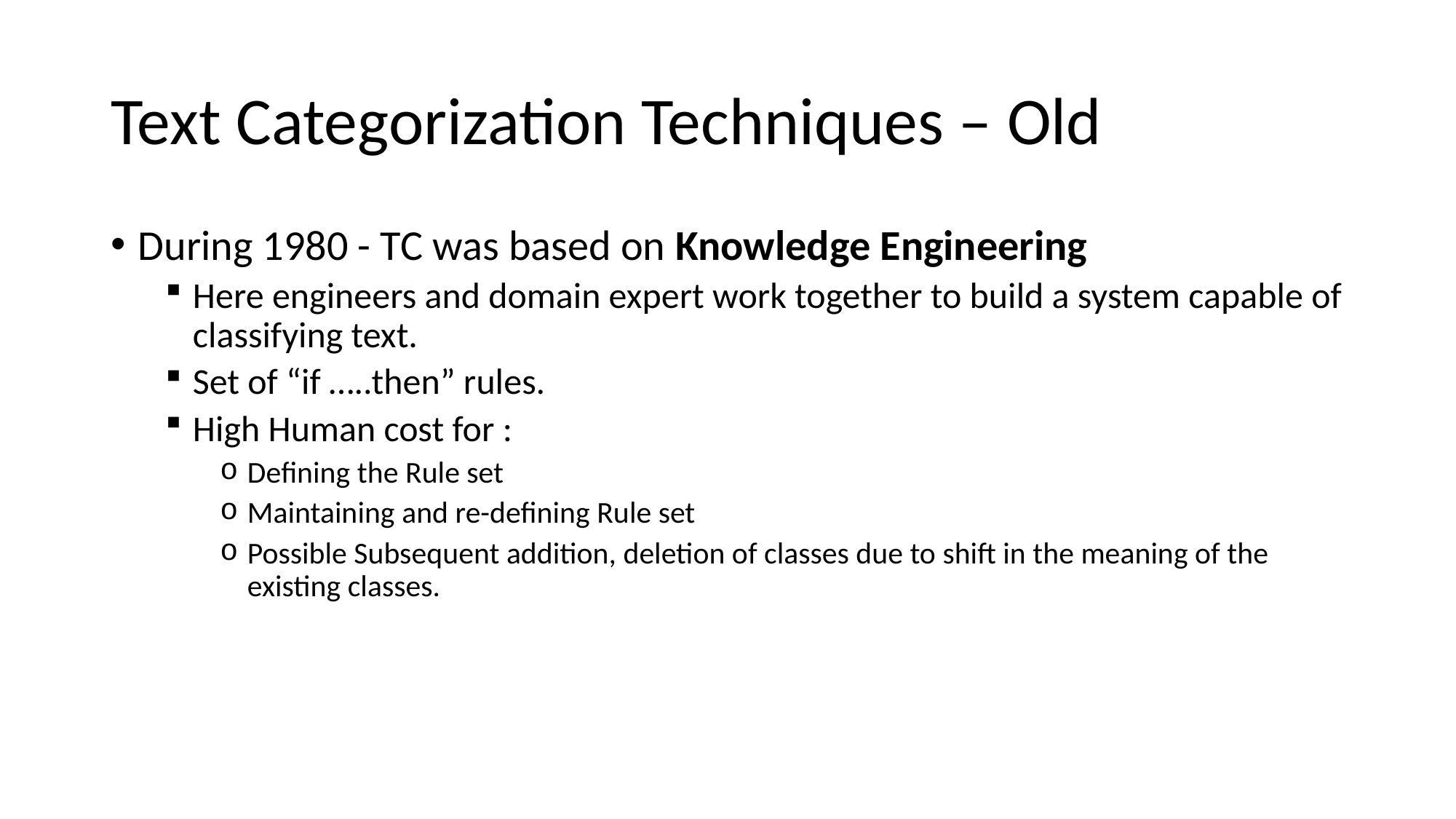

# Text Categorization Techniques – Old
During 1980 - TC was based on Knowledge Engineering
Here engineers and domain expert work together to build a system capable of classifying text.
Set of “if …..then” rules.
High Human cost for :
Defining the Rule set
Maintaining and re-defining Rule set
Possible Subsequent addition, deletion of classes due to shift in the meaning of the existing classes.